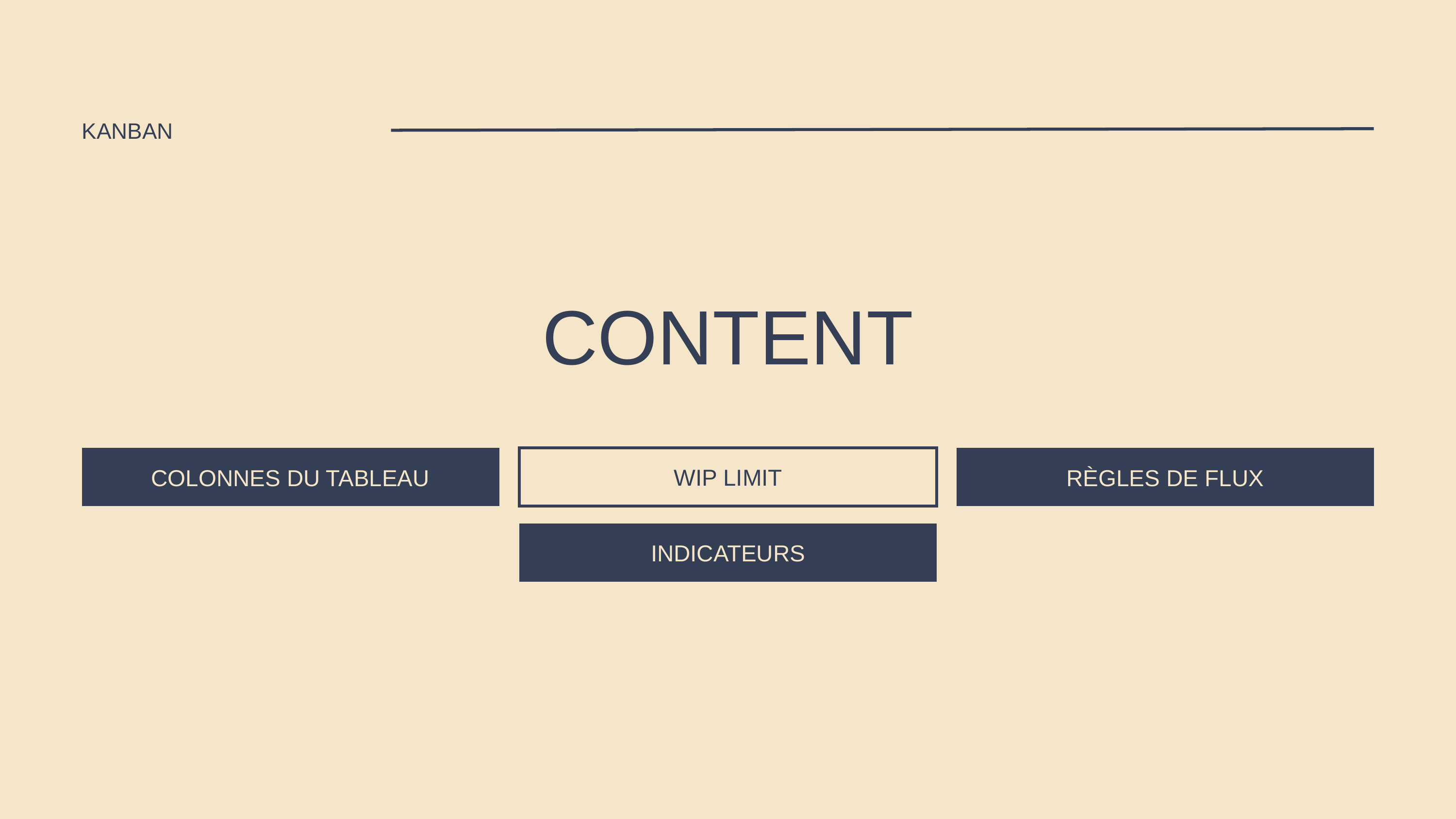

KANBAN

CONTENT

WIP LIMIT
COLONNES DU TABLEAU
RÈGLES DE FLUX

INDICATEURS
AVANTAGES